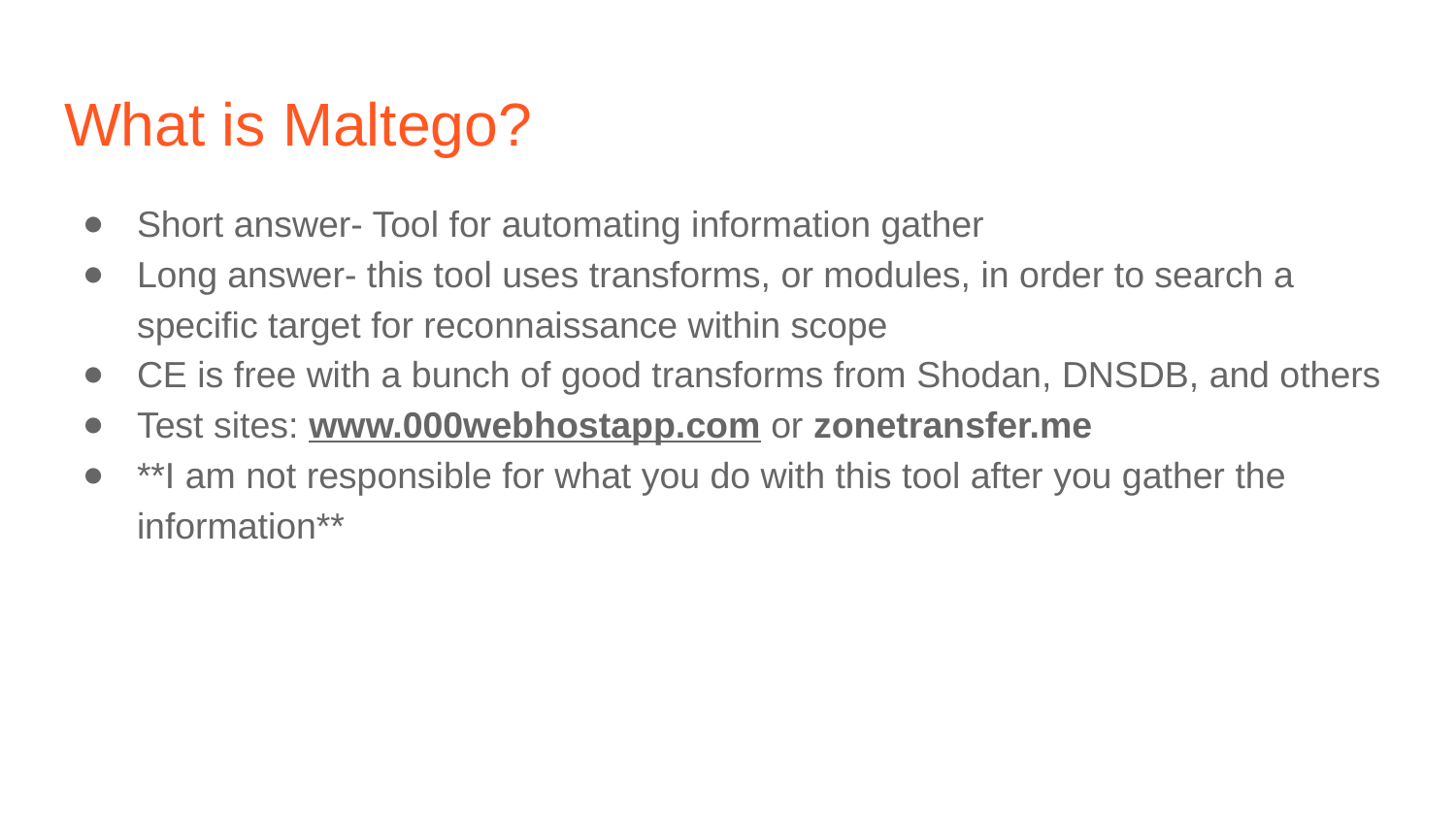

# What is Maltego?
Short answer- Tool for automating information gather
Long answer- this tool uses transforms, or modules, in order to search a specific target for reconnaissance within scope
CE is free with a bunch of good transforms from Shodan, DNSDB, and others
Test sites: www.000webhostapp.com or zonetransfer.me
**I am not responsible for what you do with this tool after you gather the information**